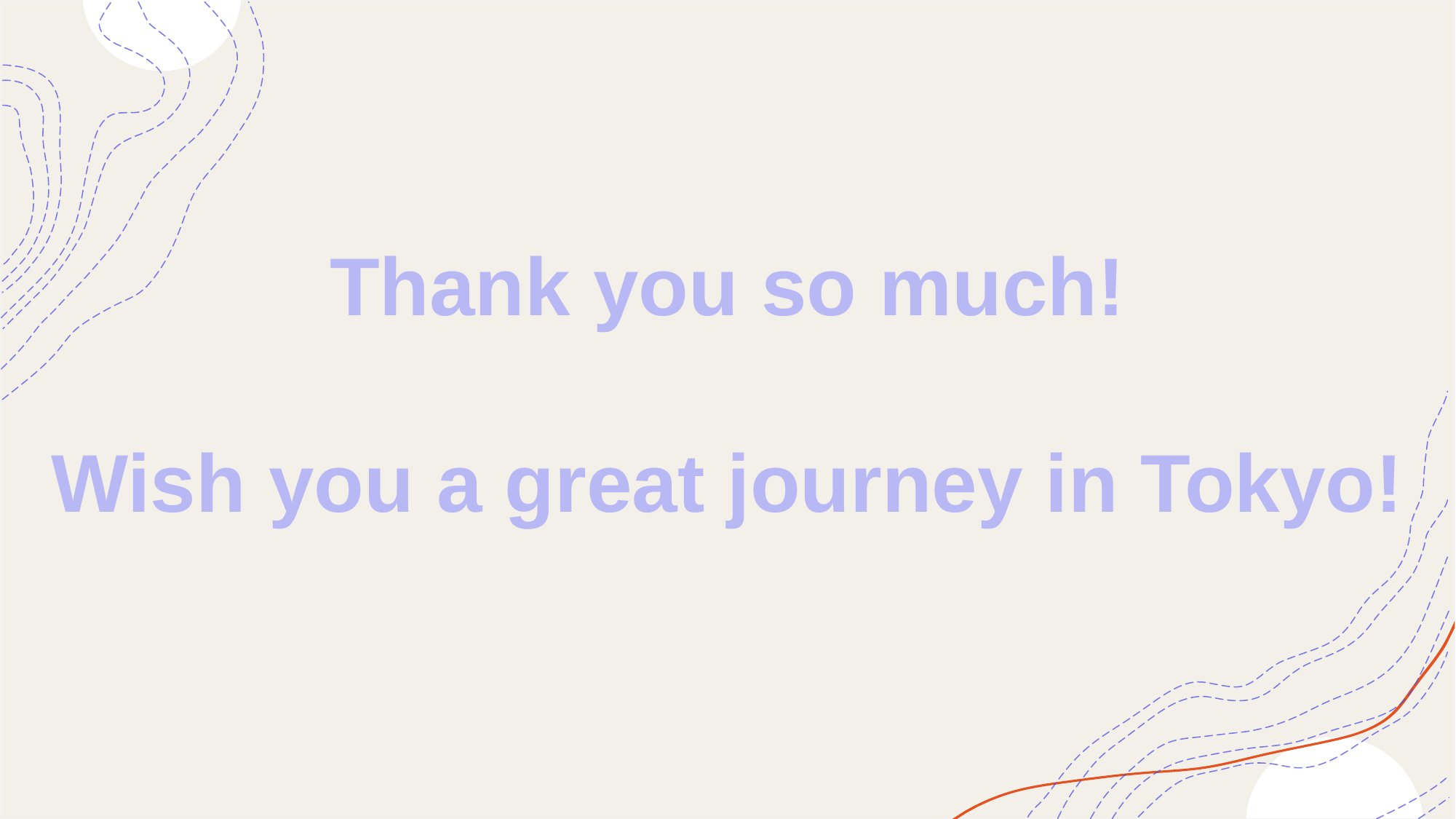

Thank you so much!

Wish you a great journey in Tokyo!